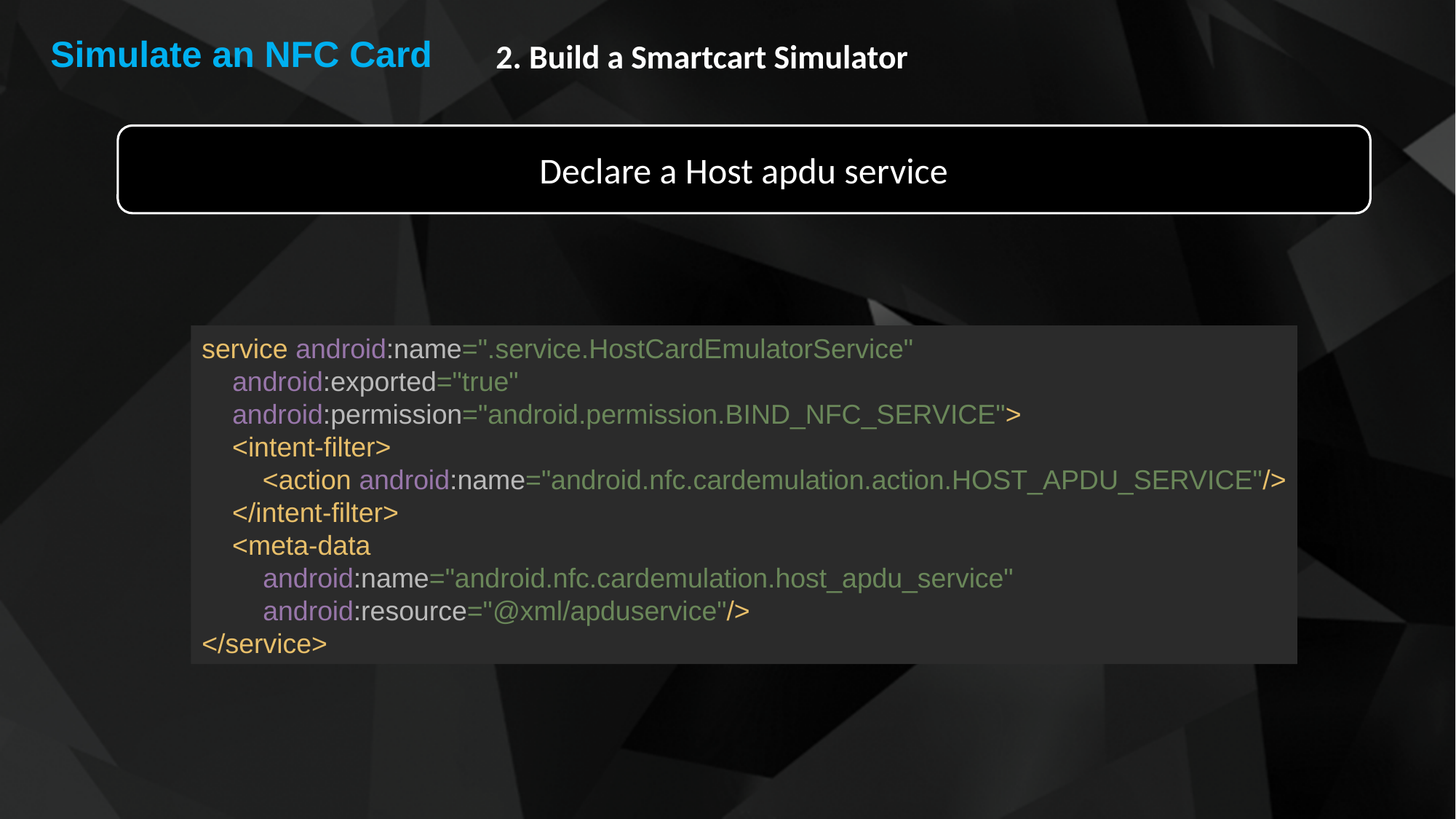

Simulate an NFC Card
2. Build a Smartcart Simulator
Declare a Host apdu service
service android:name=".service.HostCardEmulatorService"
    android:exported="true"
    android:permission="android.permission.BIND_NFC_SERVICE">
    <intent-filter>
        <action android:name="android.nfc.cardemulation.action.HOST_APDU_SERVICE"/>
    </intent-filter>
    <meta-data
        android:name="android.nfc.cardemulation.host_apdu_service"
        android:resource="@xml/apduservice"/>
</service>